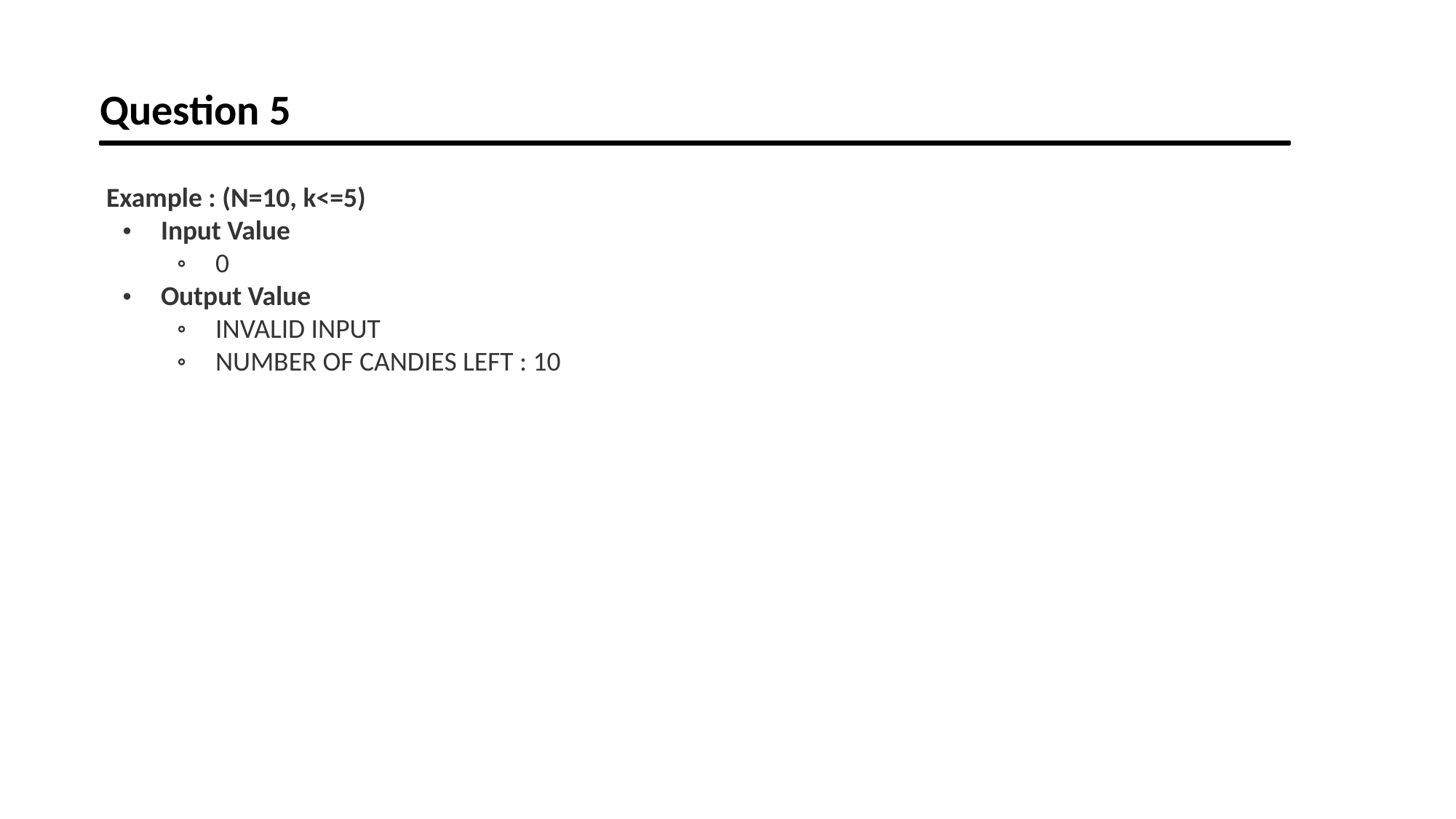

Question 5

Example : (N=10, k<=5)
Input Value
0
Output Value
INVALID INPUT
NUMBER OF CANDIES LEFT : 10